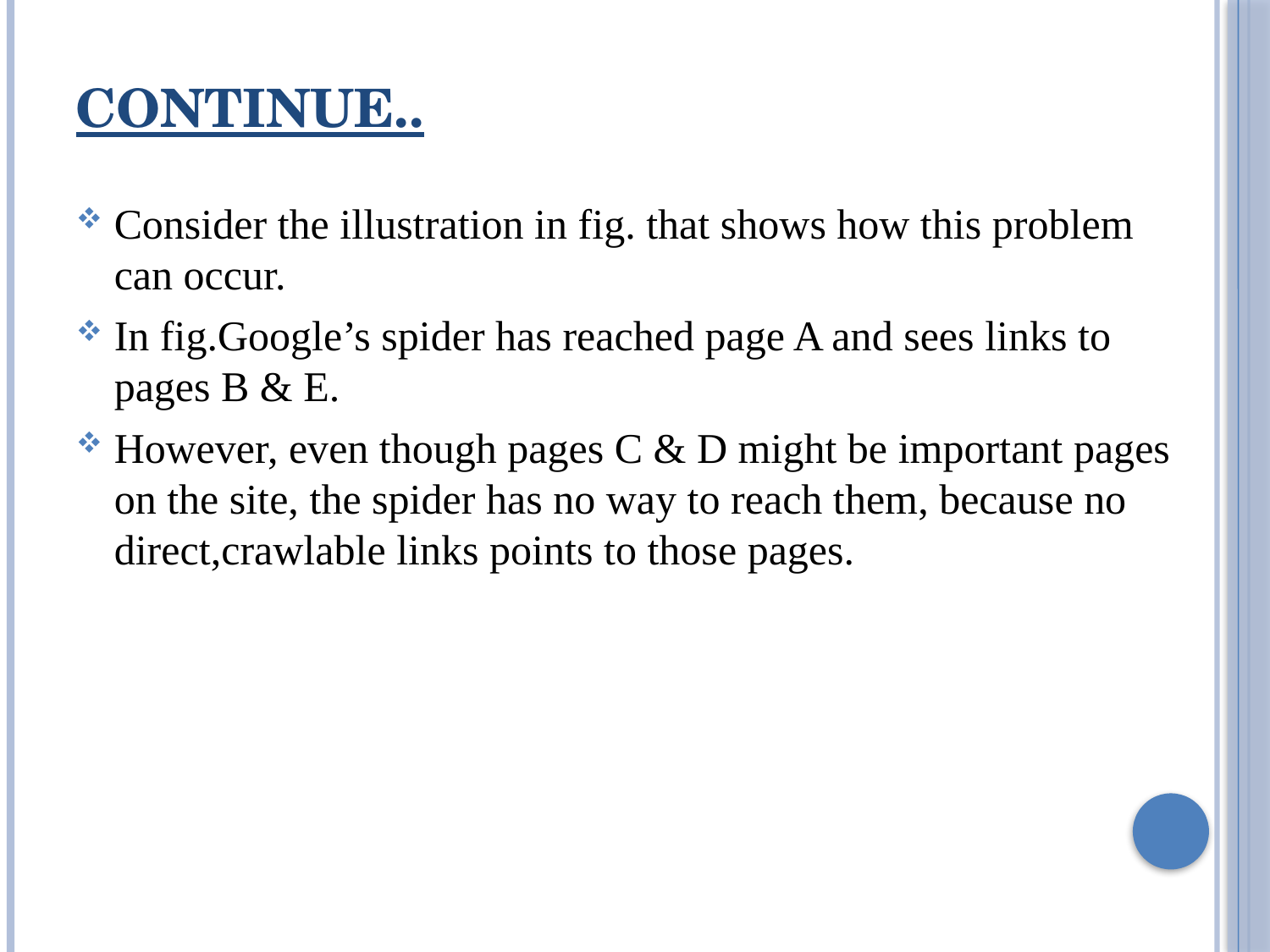

# Continue..
Consider the illustration in fig. that shows how this problem can occur.
In fig.Google’s spider has reached page A and sees links to pages B & E.
However, even though pages C & D might be important pages on the site, the spider has no way to reach them, because no direct,crawlable links points to those pages.